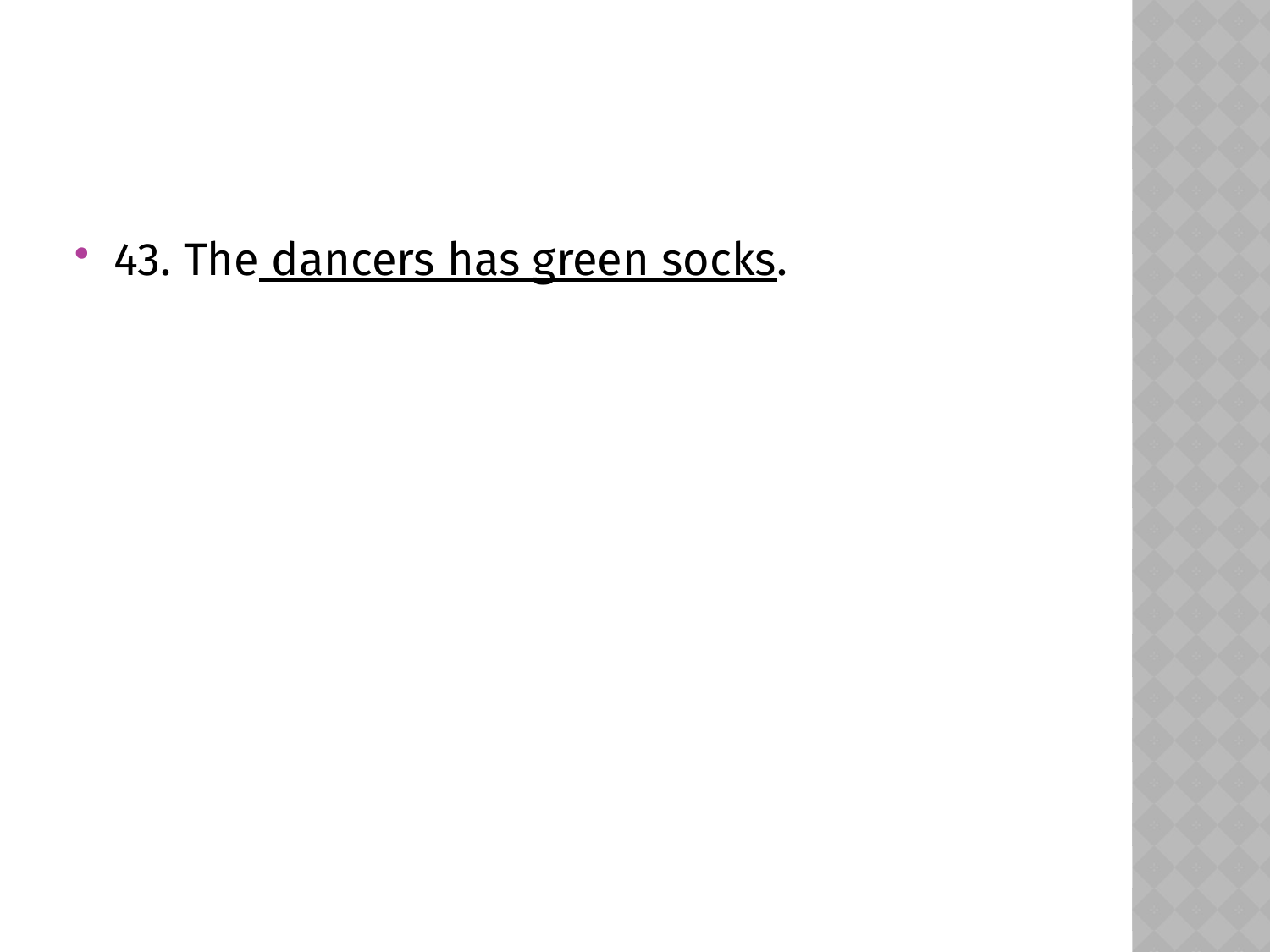

#
43. The dancers has green socks.